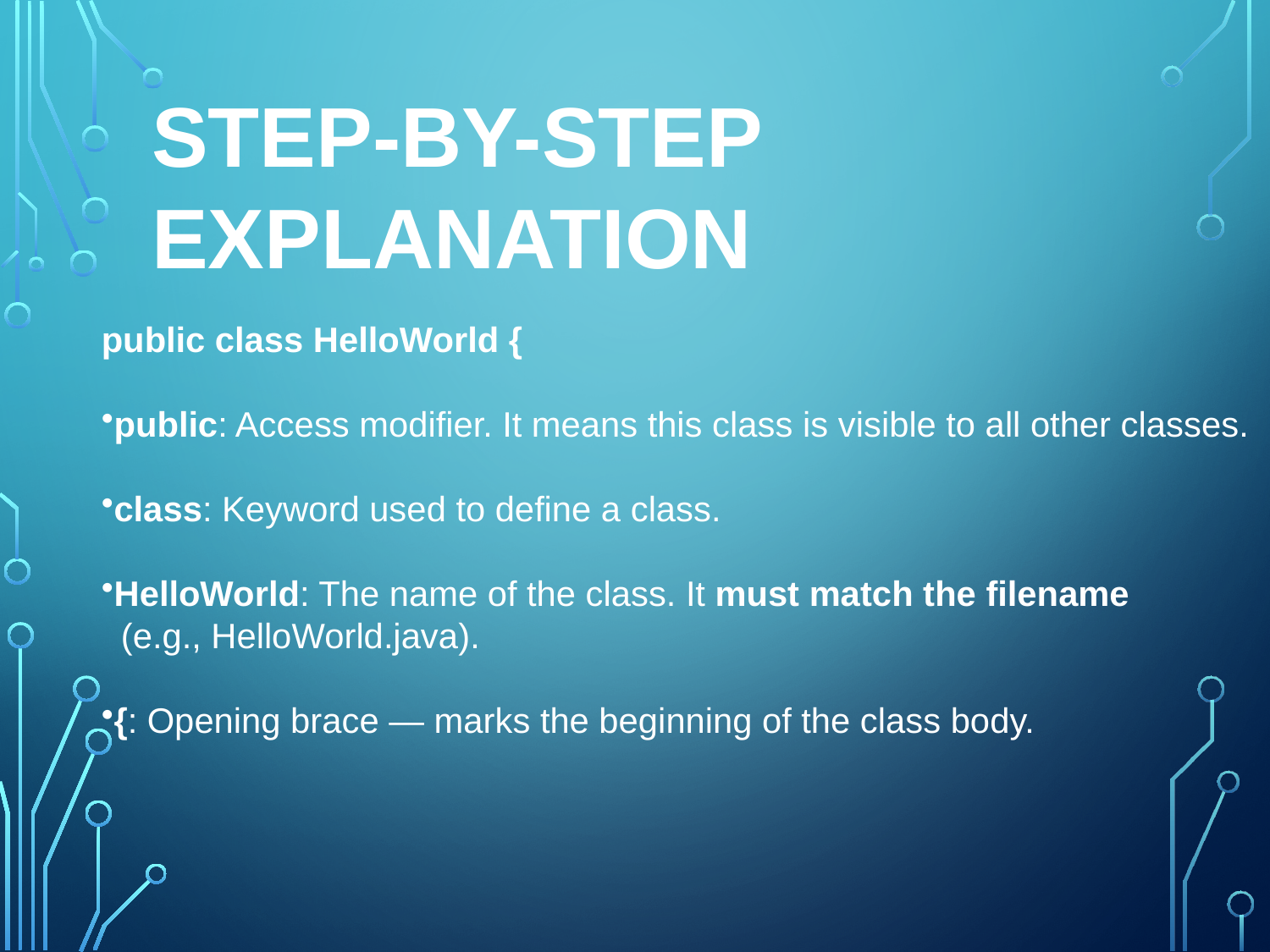

STEP-BY-STEP EXPLANATION
public class HelloWorld {

public: Access modifier. It means this class is visible to all other classes.

class: Keyword used to define a class.

HelloWorld: The name of the class. It must match the filename
  (e.g., HelloWorld.java).

{: Opening brace — marks the beginning of the class body.